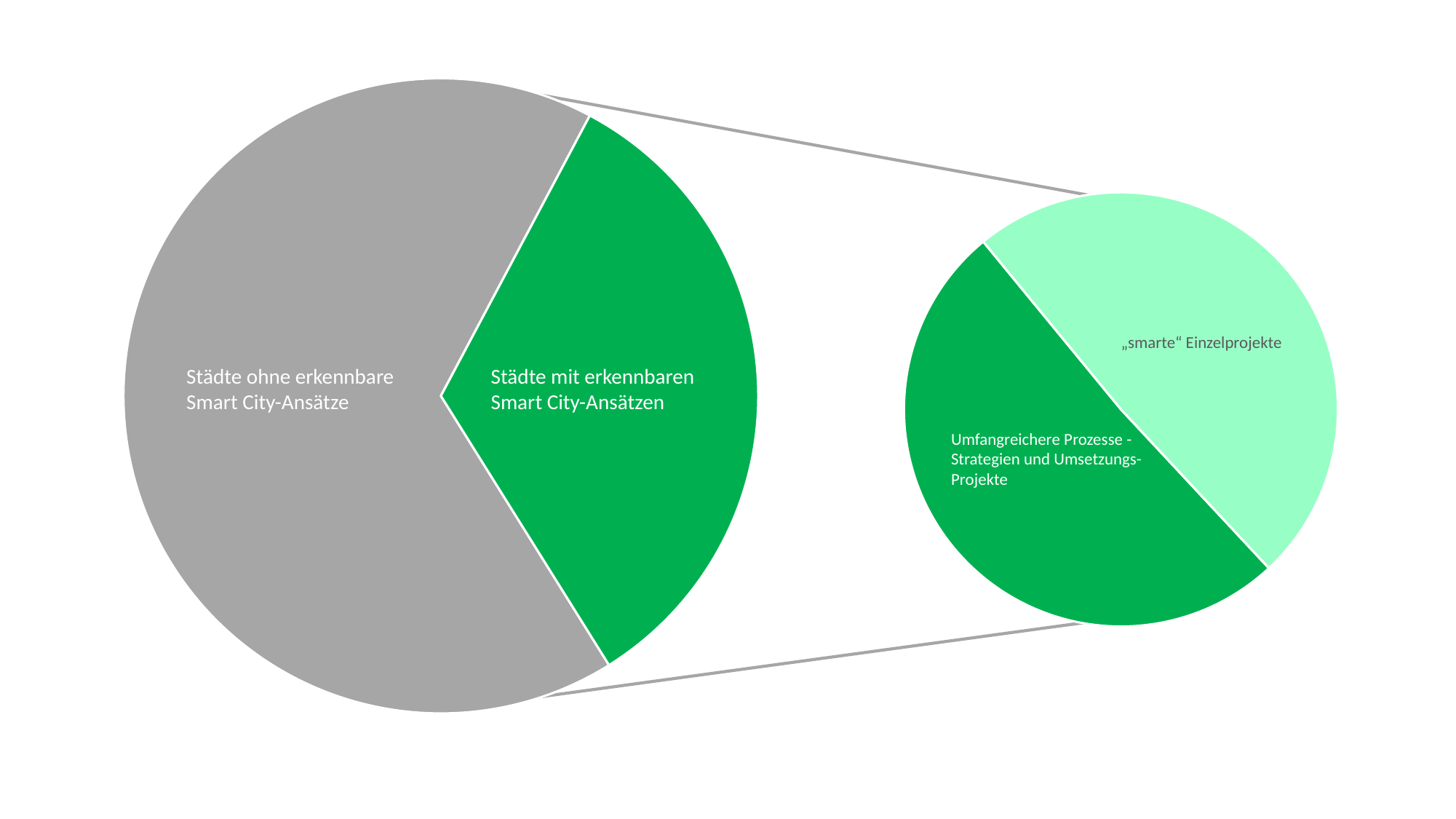

### Chart

| Category |  |
|---|---|
Städte ohne erkennbare
Smart City-Ansätze
Städte mit erkennbaren
Smart City-Ansätzen

### Chart

| Category |  |
|---|---|
„smarte“ Einzelprojekte
Umfangreichere Prozesse -
Strategien und Umsetzungs-
Projekte